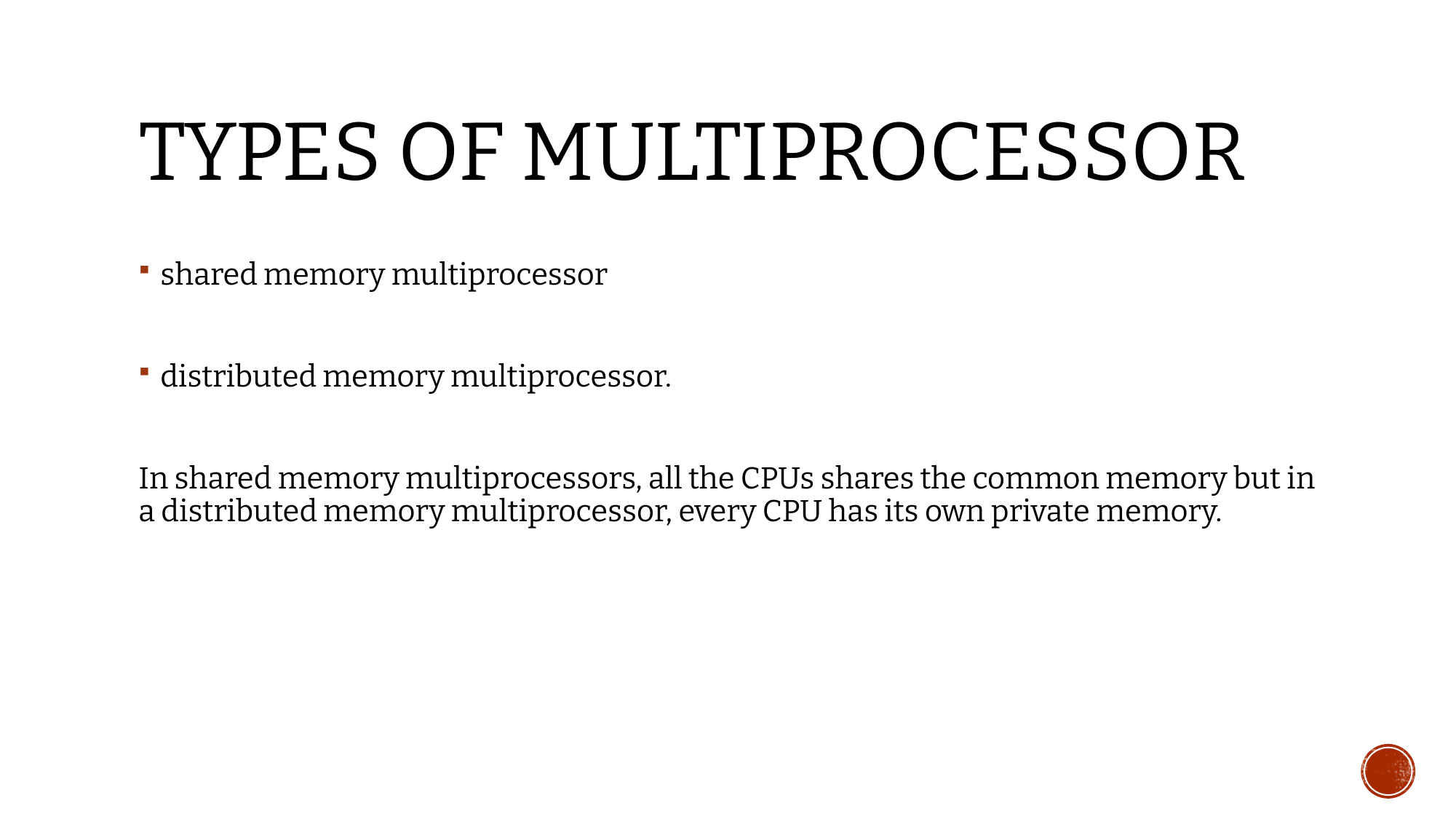

# Types of Multiprocessor
shared memory multiprocessor

distributed memory multiprocessor.

In shared memory multiprocessors, all the CPUs shares the common memory but in a distributed memory multiprocessor, every CPU has its own private memory.